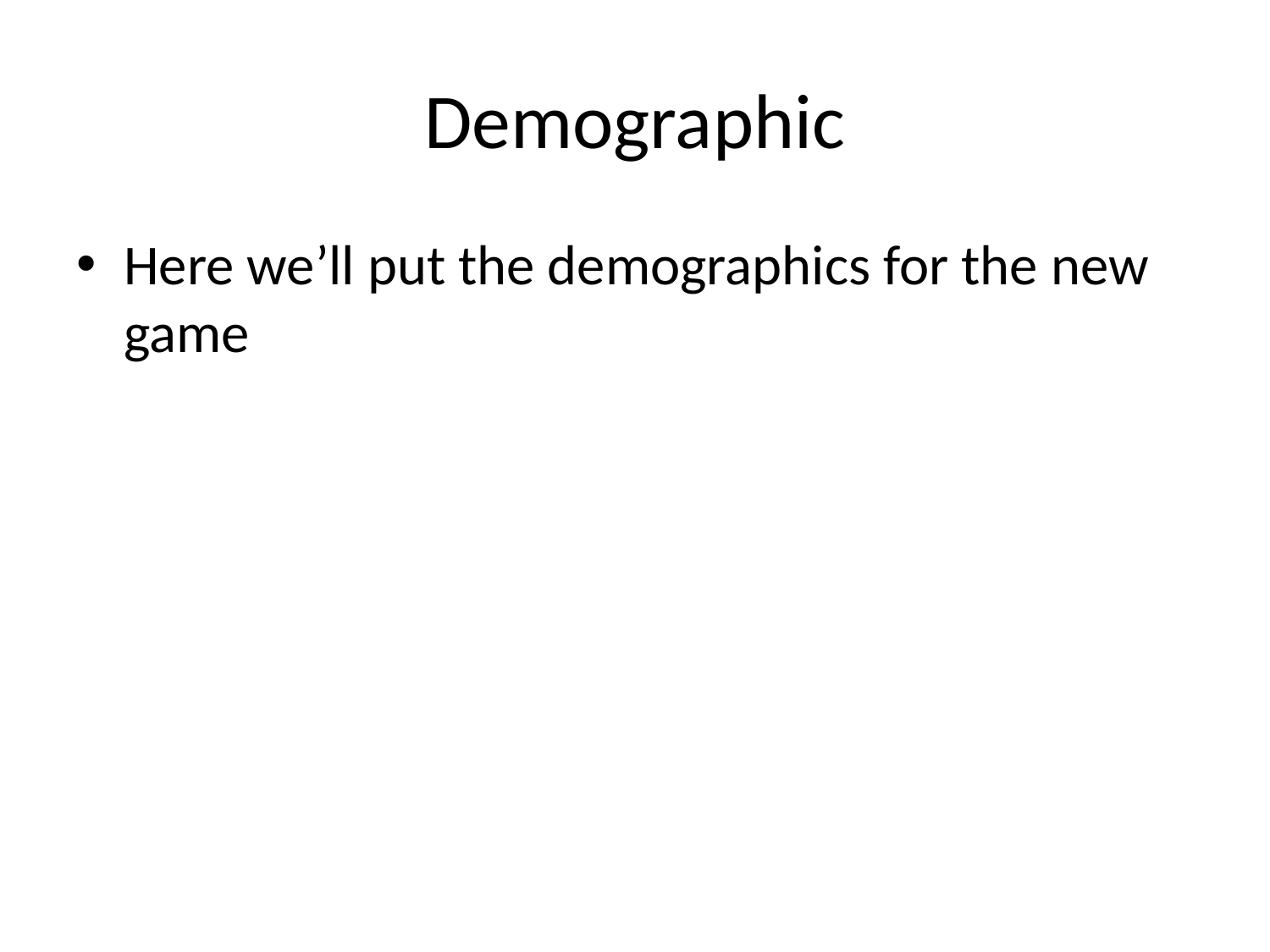

# Demographic
Here we’ll put the demographics for the new game